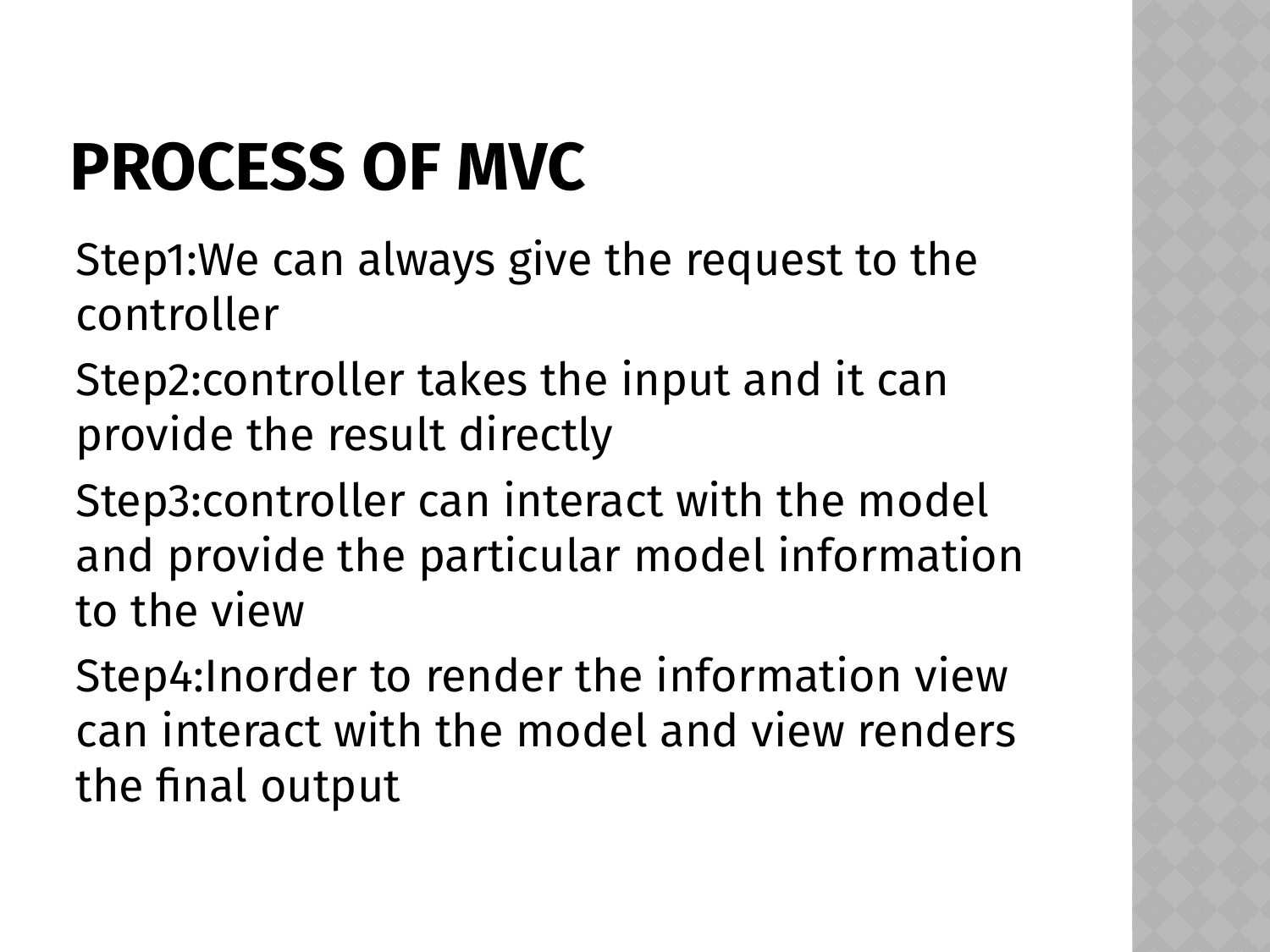

# Process of mvc
Step1:We can always give the request to the controller
Step2:controller takes the input and it can provide the result directly
Step3:controller can interact with the model and provide the particular model information to the view
Step4:Inorder to render the information view can interact with the model and view renders the final output